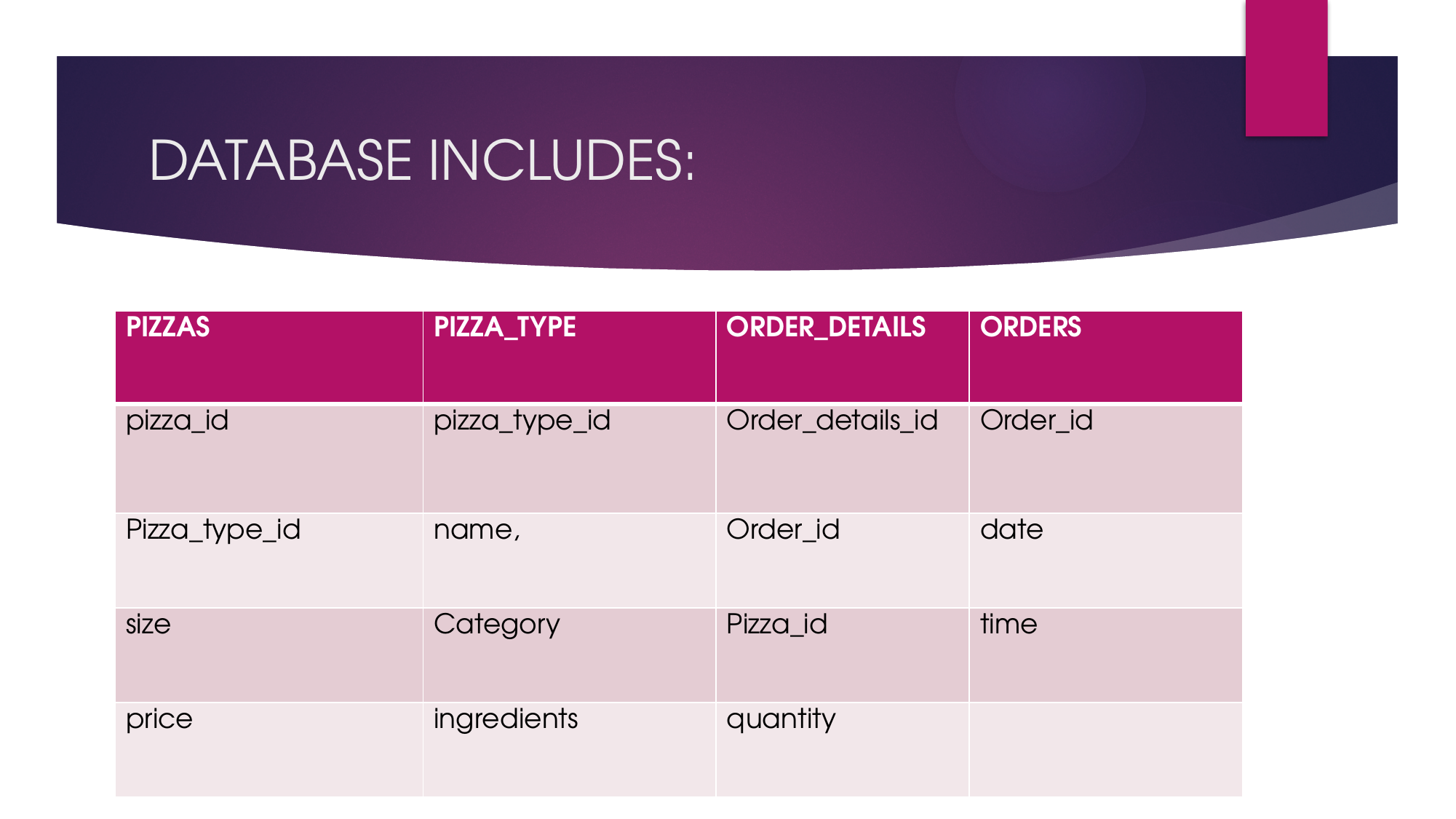

# DATABASE INCLUDES:
| PIZZAS | PIZZA\_TYPE | ORDER\_DETAILS | ORDERS |
| --- | --- | --- | --- |
| pizza\_id | pizza\_type\_id | Order\_details\_id | Order\_id |
| Pizza\_type\_id | name, | Order\_id | date |
| size | Category | Pizza\_id | time |
| price | ingredients | quantity |  |